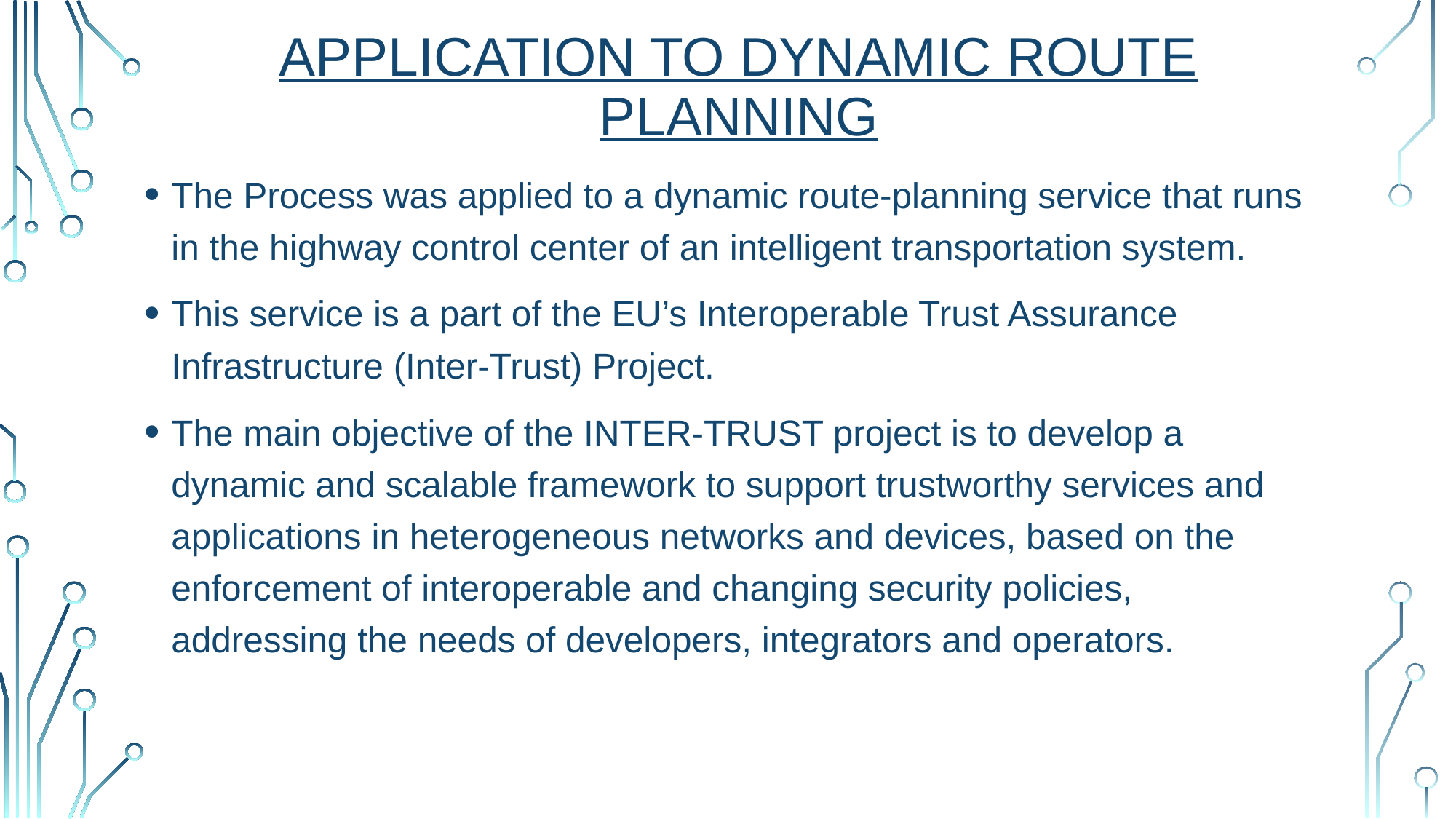

# Application to Dynamic Route Planning
The Process was applied to a dynamic route-planning service that runs in the highway control center of an intelligent transportation system.
This service is a part of the EU’s Interoperable Trust Assurance Infrastructure (Inter-Trust) Project.
The main objective of the INTER-TRUST project is to develop a dynamic and scalable framework to support trustworthy services and applications in heterogeneous networks and devices, based on the enforcement of interoperable and changing security policies, addressing the needs of developers, integrators and operators.